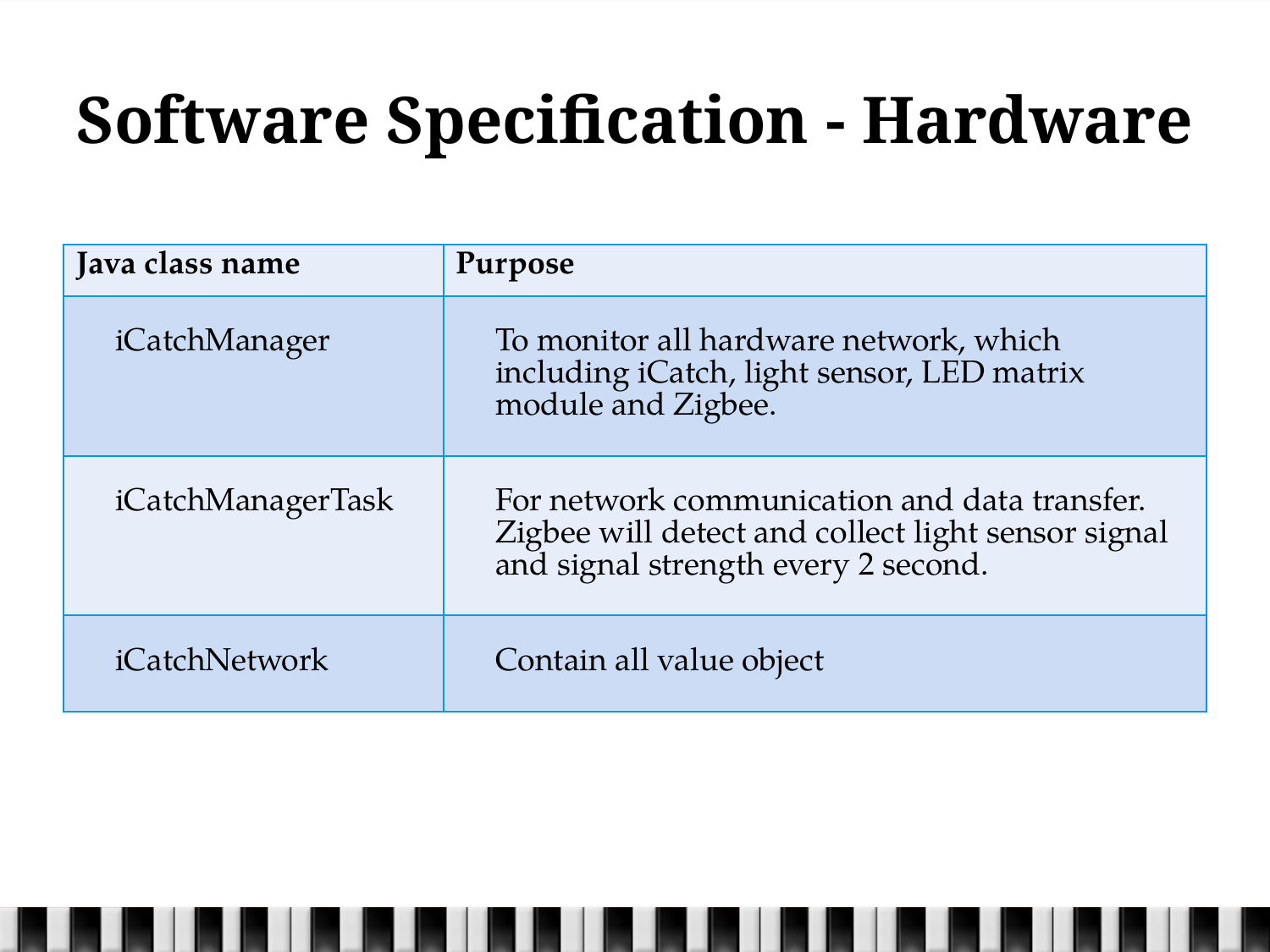

# Software Specification - Hardware
| Java class name | Purpose |
| --- | --- |
| iCatchManager | To monitor all hardware network, which including iCatch, light sensor, LED matrix module and Zigbee. |
| iCatchManagerTask | For network communication and data transfer. Zigbee will detect and collect light sensor signal and signal strength every 2 second. |
| iCatchNetwork | Contain all value object |